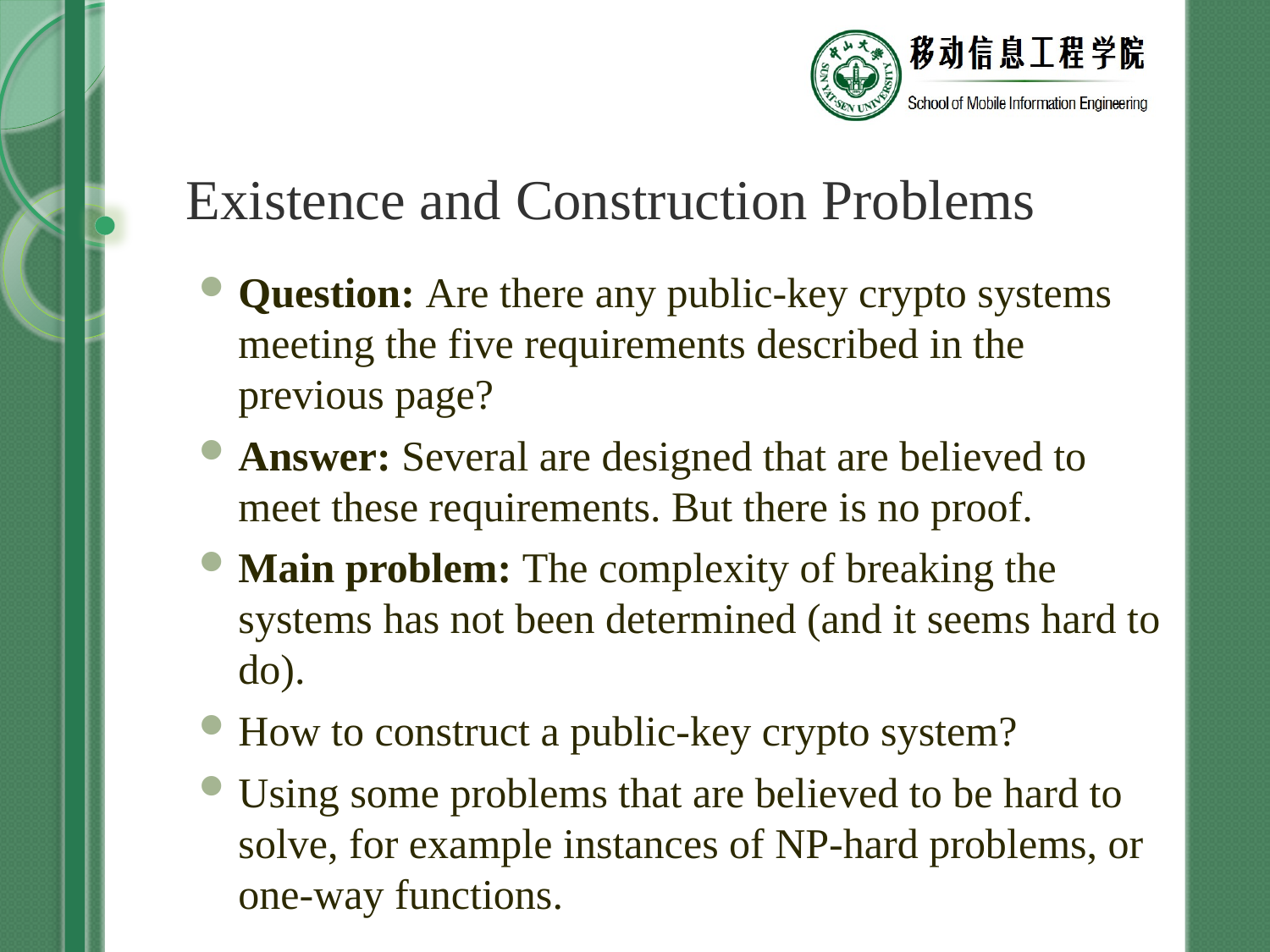

# Existence and Construction Problems
Question: Are there any public-key crypto systems meeting the five requirements described in the previous page?
Answer: Several are designed that are believed to meet these requirements. But there is no proof.
Main problem: The complexity of breaking the systems has not been determined (and it seems hard to do).
How to construct a public-key crypto system?
Using some problems that are believed to be hard to solve, for example instances of NP-hard problems, or one-way functions.